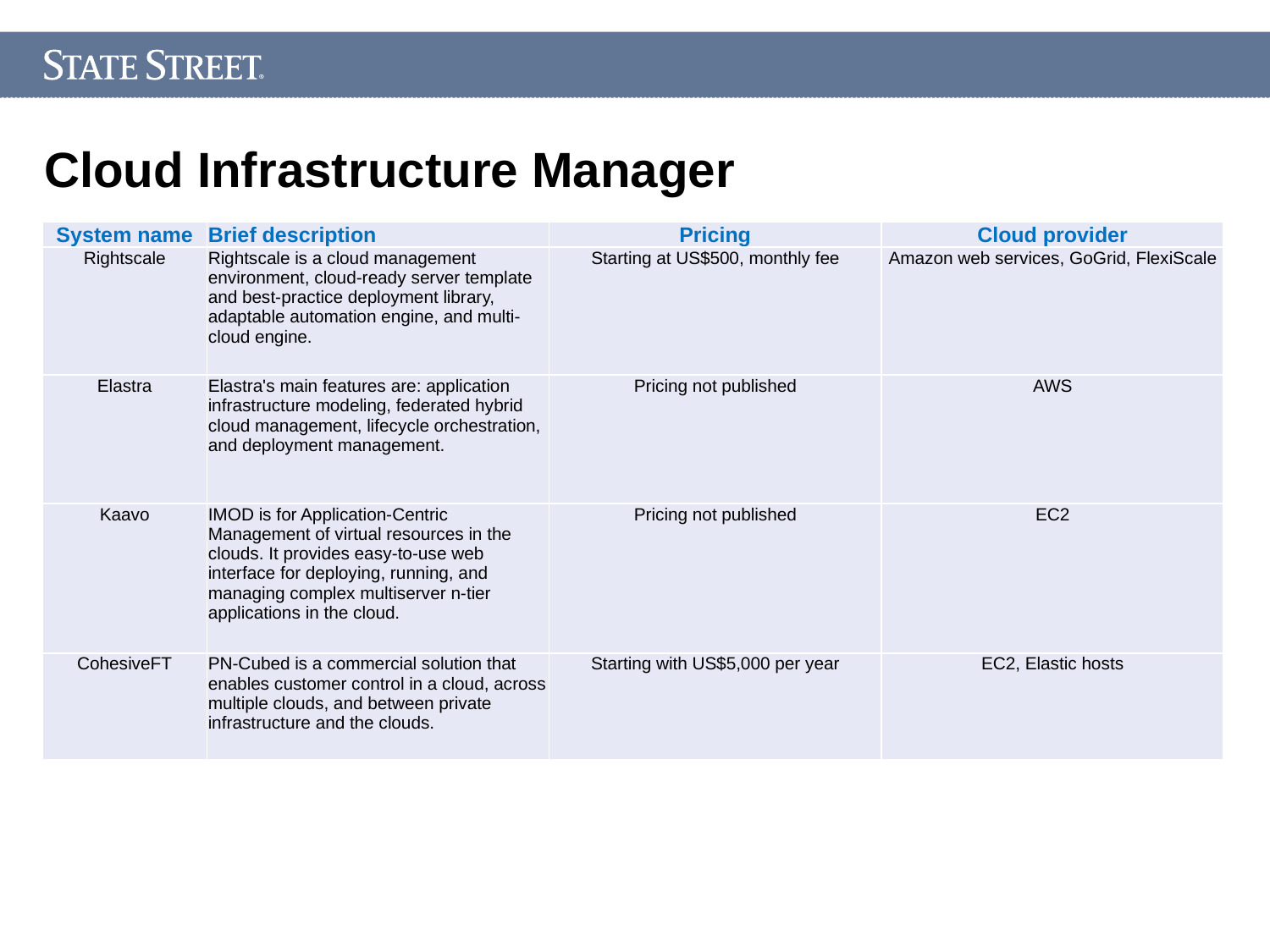

# Cloud Infrastructure Manager
| System name | Brief description | Pricing | Cloud provider |
| --- | --- | --- | --- |
| Rightscale | Rightscale is a cloud management environment, cloud-ready server template and best-practice deployment library, adaptable automation engine, and multi-cloud engine. | Starting at US$500, monthly fee | Amazon web services, GoGrid, FlexiScale |
| Elastra | Elastra's main features are: application infrastructure modeling, federated hybrid cloud management, lifecycle orchestration, and deployment management. | Pricing not published | AWS |
| Kaavo | IMOD is for Application-Centric Management of virtual resources in the clouds. It provides easy-to-use web interface for deploying, running, and managing complex multiserver n-tier applications in the cloud. | Pricing not published | EC2 |
| CohesiveFT | PN-Cubed is a commercial solution that enables customer control in a cloud, across multiple clouds, and between private infrastructure and the clouds. | Starting with US$5,000 per year | EC2, Elastic hosts |